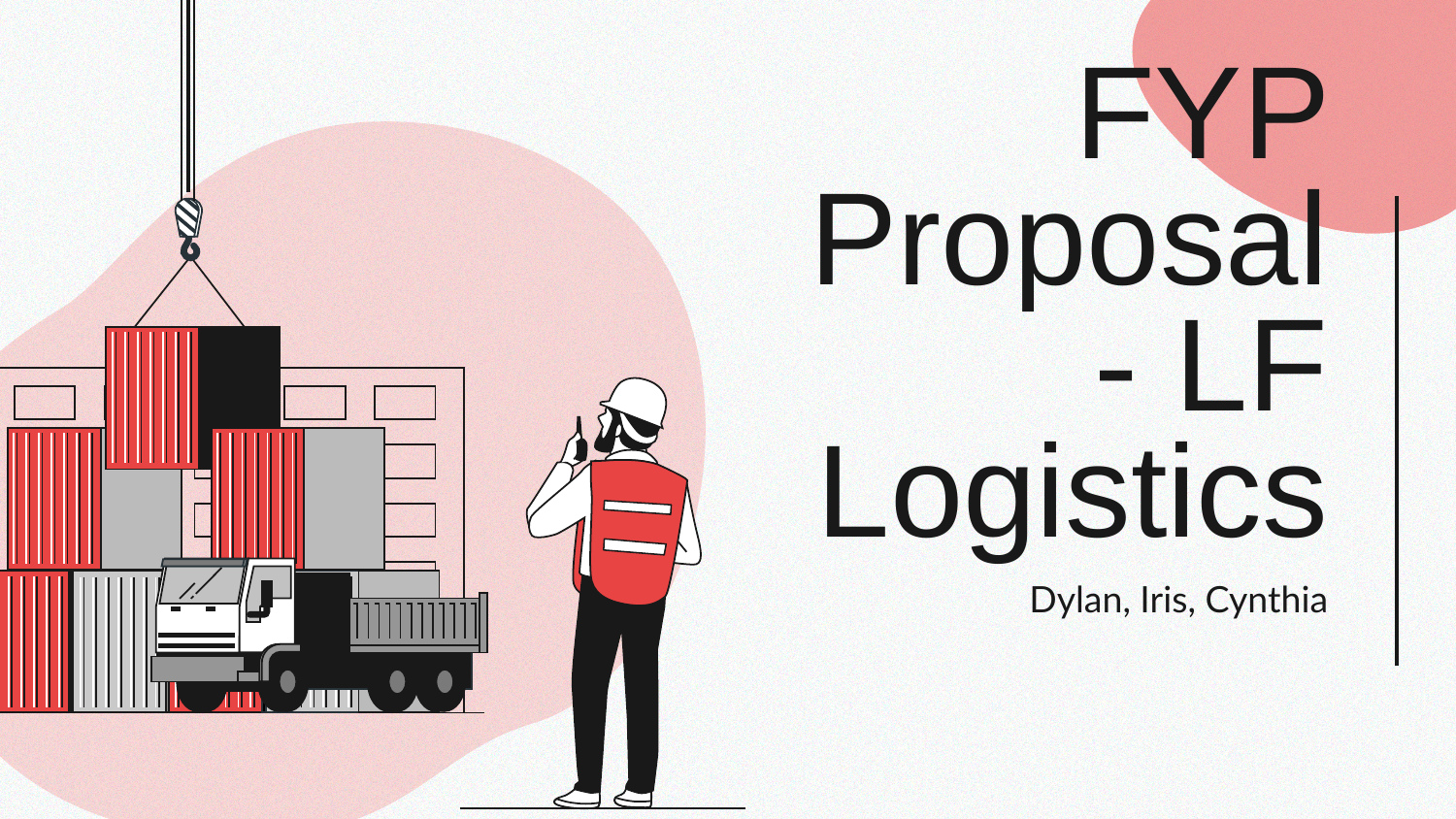

# FYP Proposal - LF Logistics

Dylan, Iris, Cynthia